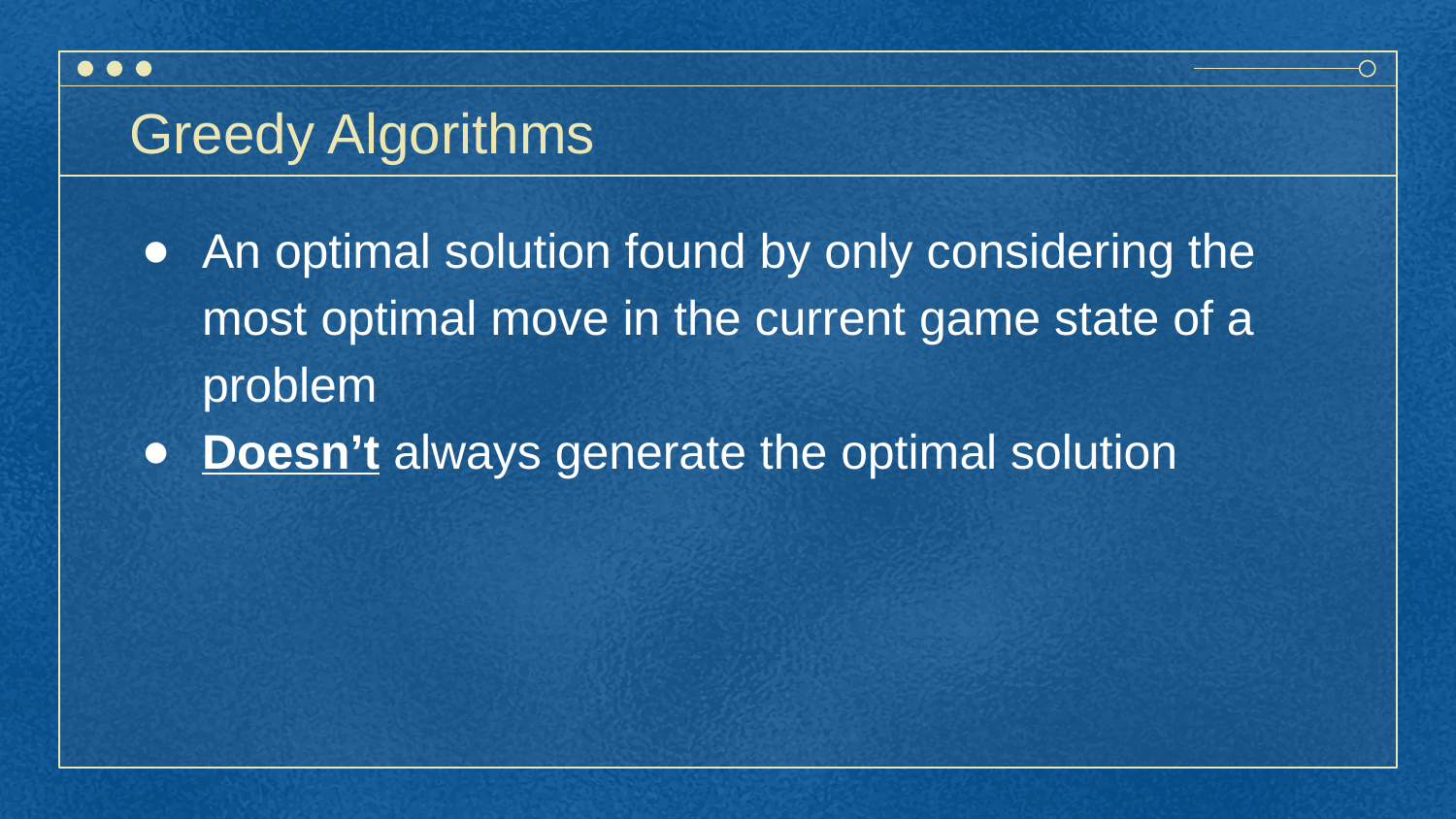

# Greedy Algorithms
An optimal solution found by only considering the most optimal move in the current game state of a problem
Doesn’t always generate the optimal solution